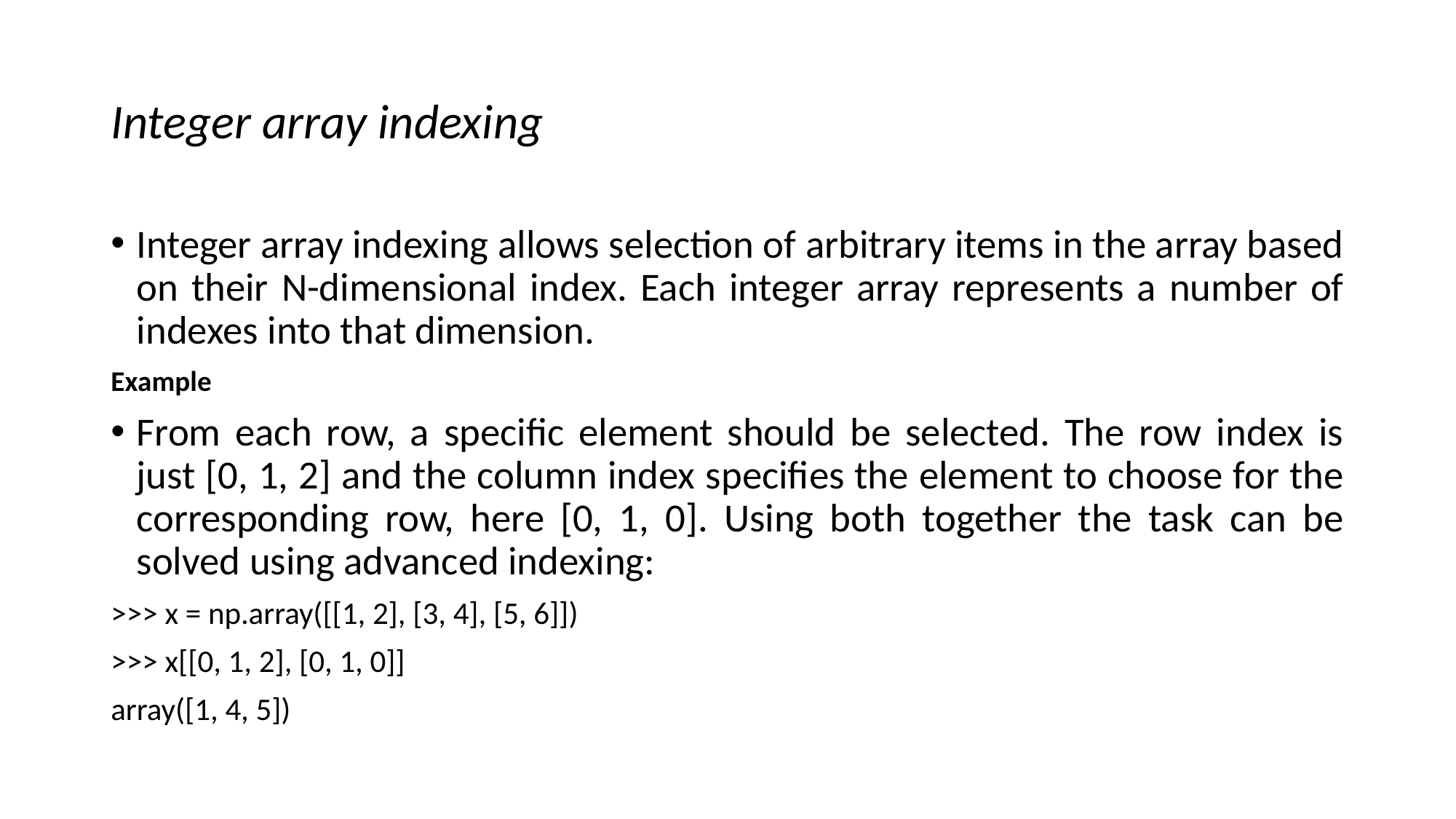

# Integer array indexing
Integer array indexing allows selection of arbitrary items in the array based on their N-dimensional index. Each integer array represents a number of indexes into that dimension.
Example
From each row, a specific element should be selected. The row index is just [0, 1, 2] and the column index specifies the element to choose for the corresponding row, here [0, 1, 0]. Using both together the task can be solved using advanced indexing:
>>> x = np.array([[1, 2], [3, 4], [5, 6]])
>>> x[[0, 1, 2], [0, 1, 0]]
array([1, 4, 5])